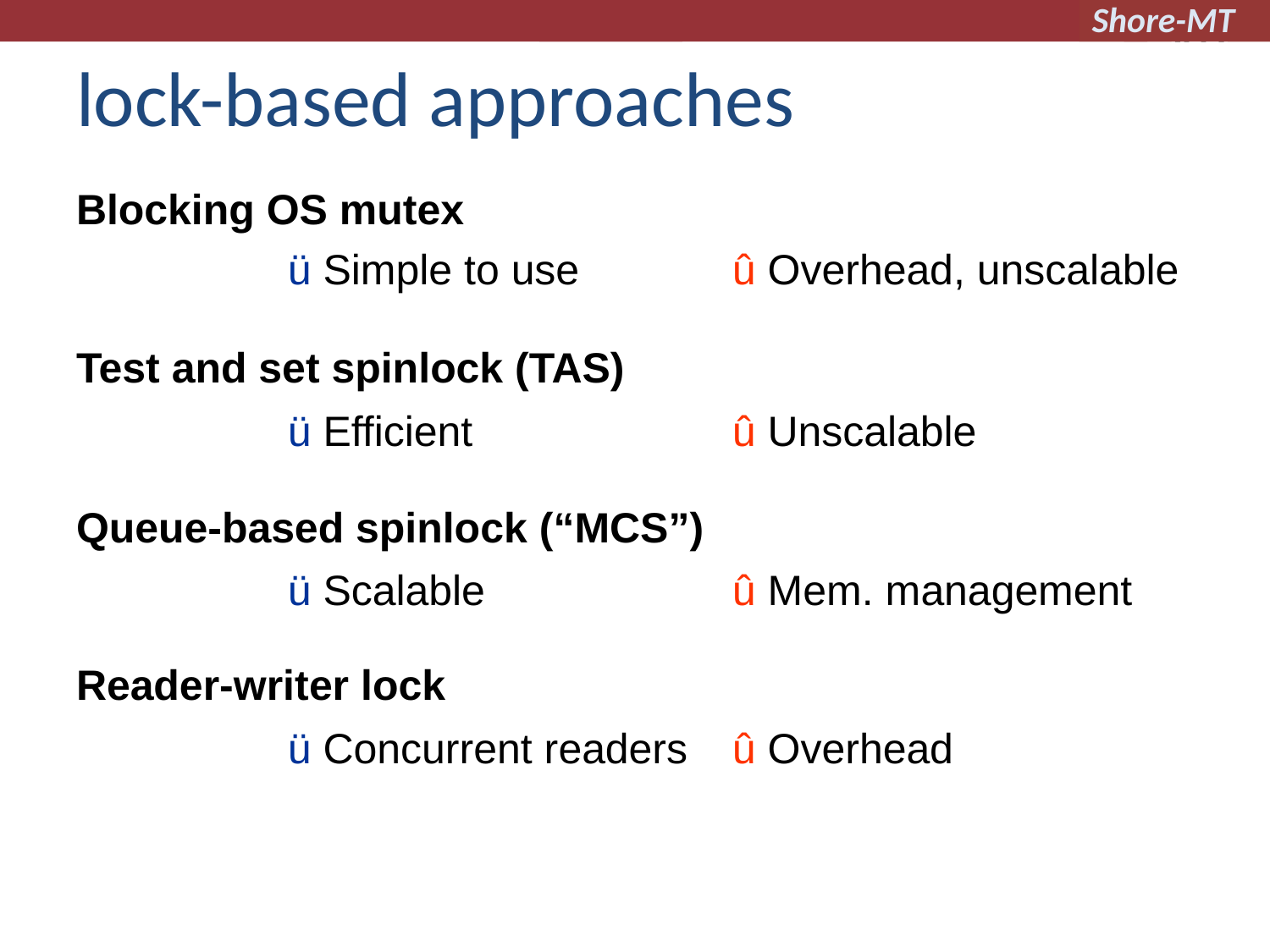

# lock-based approaches
| Blocking OS mutex |  |  |
| --- | --- | --- |
|  | ü Simple to use | û Overhead, unscalable |
| Test and set spinlock (TAS) |  |  |
| --- | --- | --- |
|  | ü Efficient | û Unscalable |
| Queue-based spinlock (“MCS”) |  |  |
| --- | --- | --- |
|  | ü Scalable | û Mem. management |
| Reader-writer lock |  |  |
| --- | --- | --- |
|  | ü Concurrent readers | û Overhead |